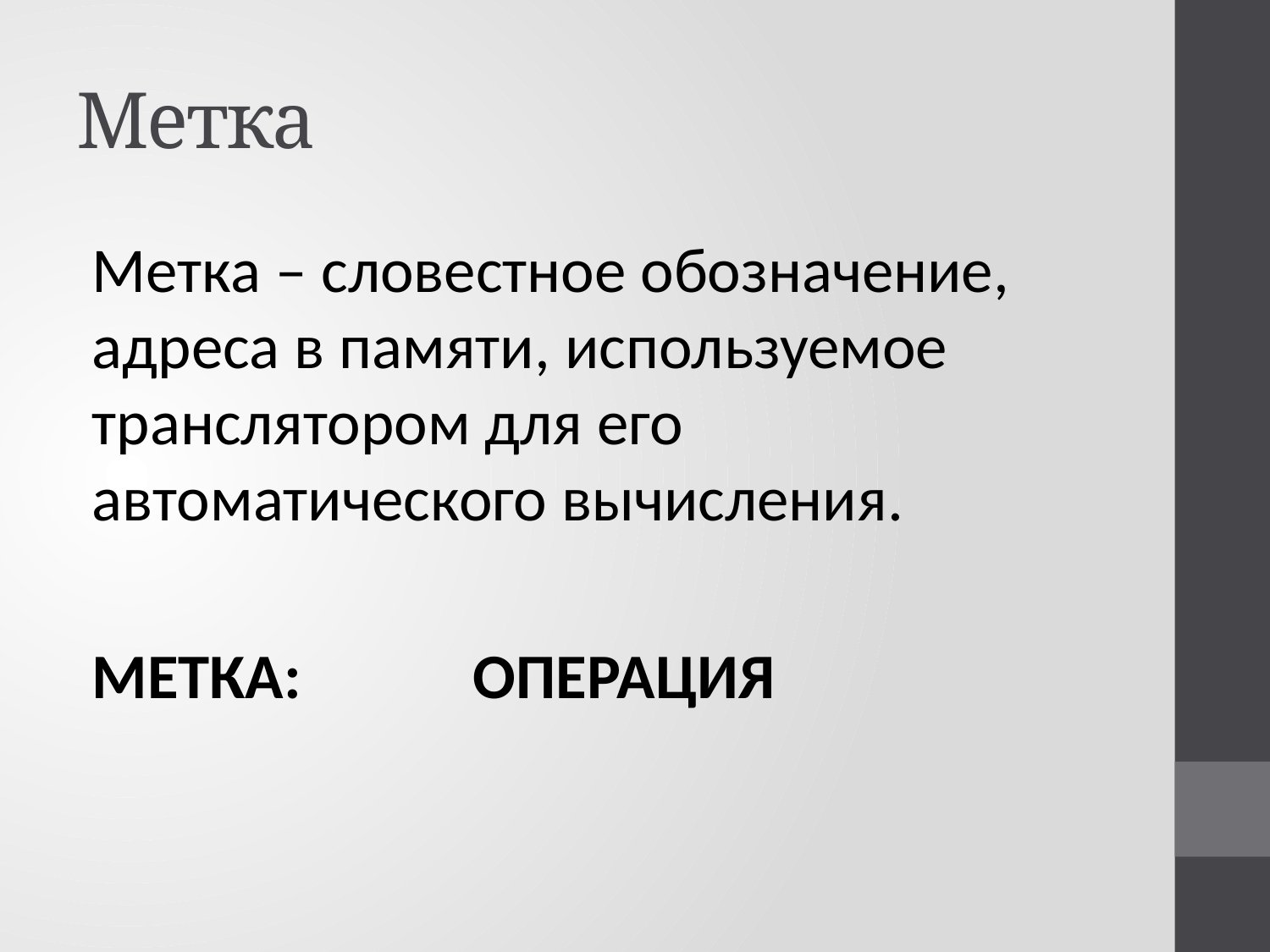

# Метка
Метка – словестное обозначение, адреса в памяти, используемое транслятором для его автоматического вычисления.

МЕТКА:		ОПЕРАЦИЯ